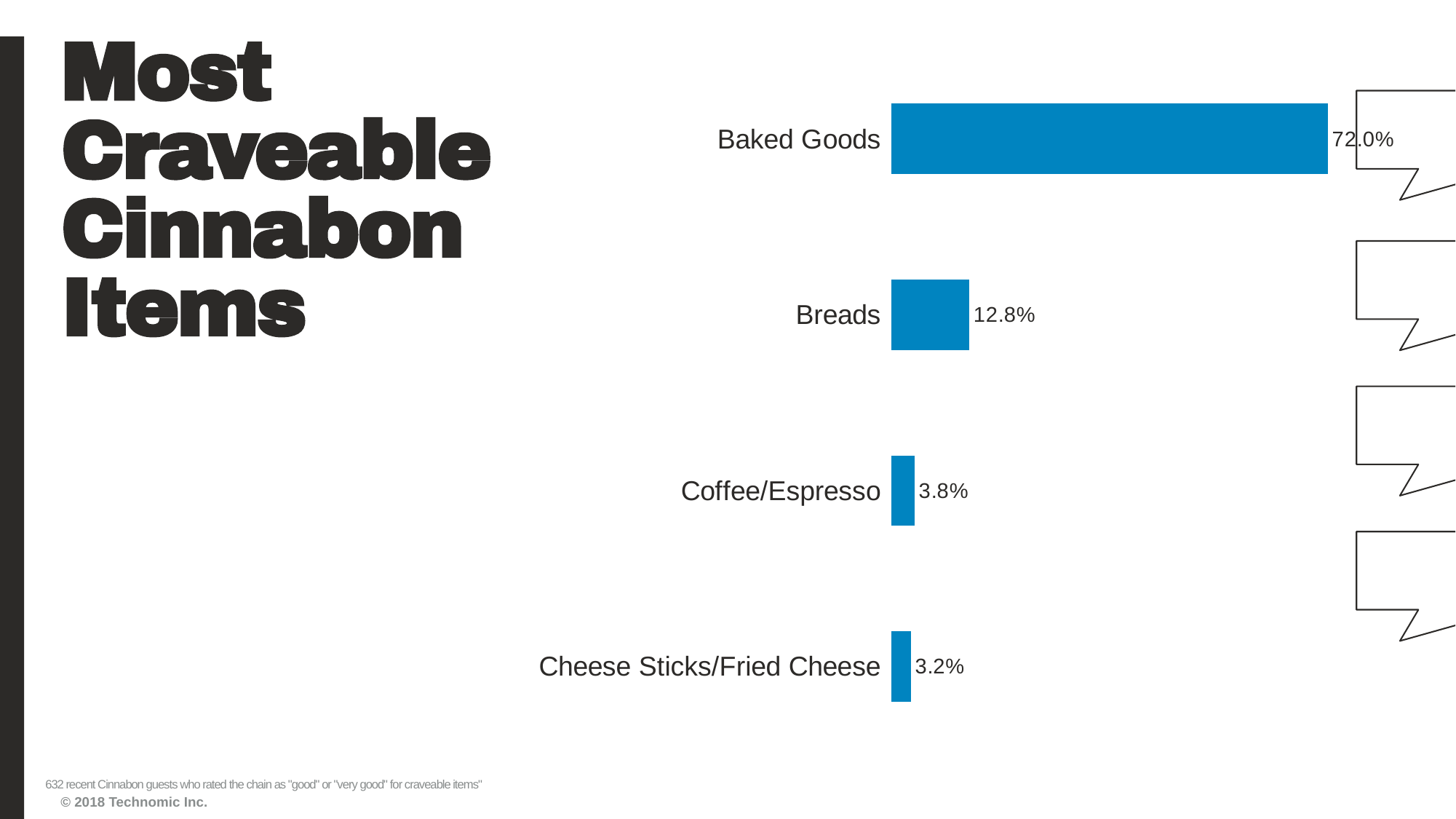

# Most Craveable Cinnabon Items

### Chart

| Category | Series1 |
|---|---|
| Cheese Sticks/Fried Cheese | 0.03164557 |
| Coffee/Espresso | 0.037974684 |
| Breads | 0.128164556999999 |
| Baked Goods | 0.719936709 |
632 recent Cinnabon guests who rated the chain as "good" or "very good" for craveable items"